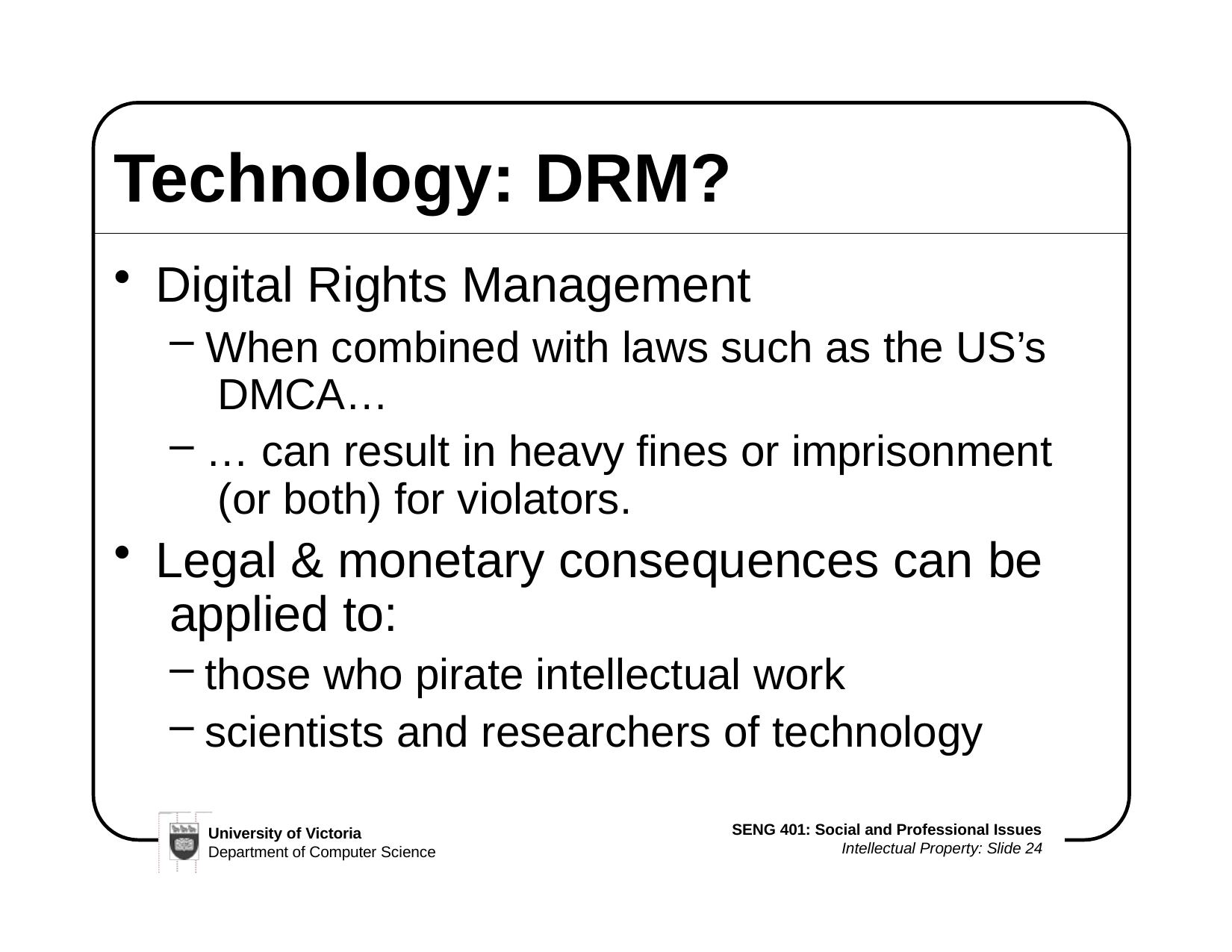

# Technology: DRM?

Digital Rights Management
When combined with laws such as the US’s  DMCA…
… can result in heavy fines or imprisonment  (or both) for violators.
Legal & monetary consequences can be  applied to:
those who pirate intellectual work
scientists and researchers of technology
SENG 401: Social and Professional Issues
Intellectual Property: Slide 24
University of Victoria
Department of Computer Science